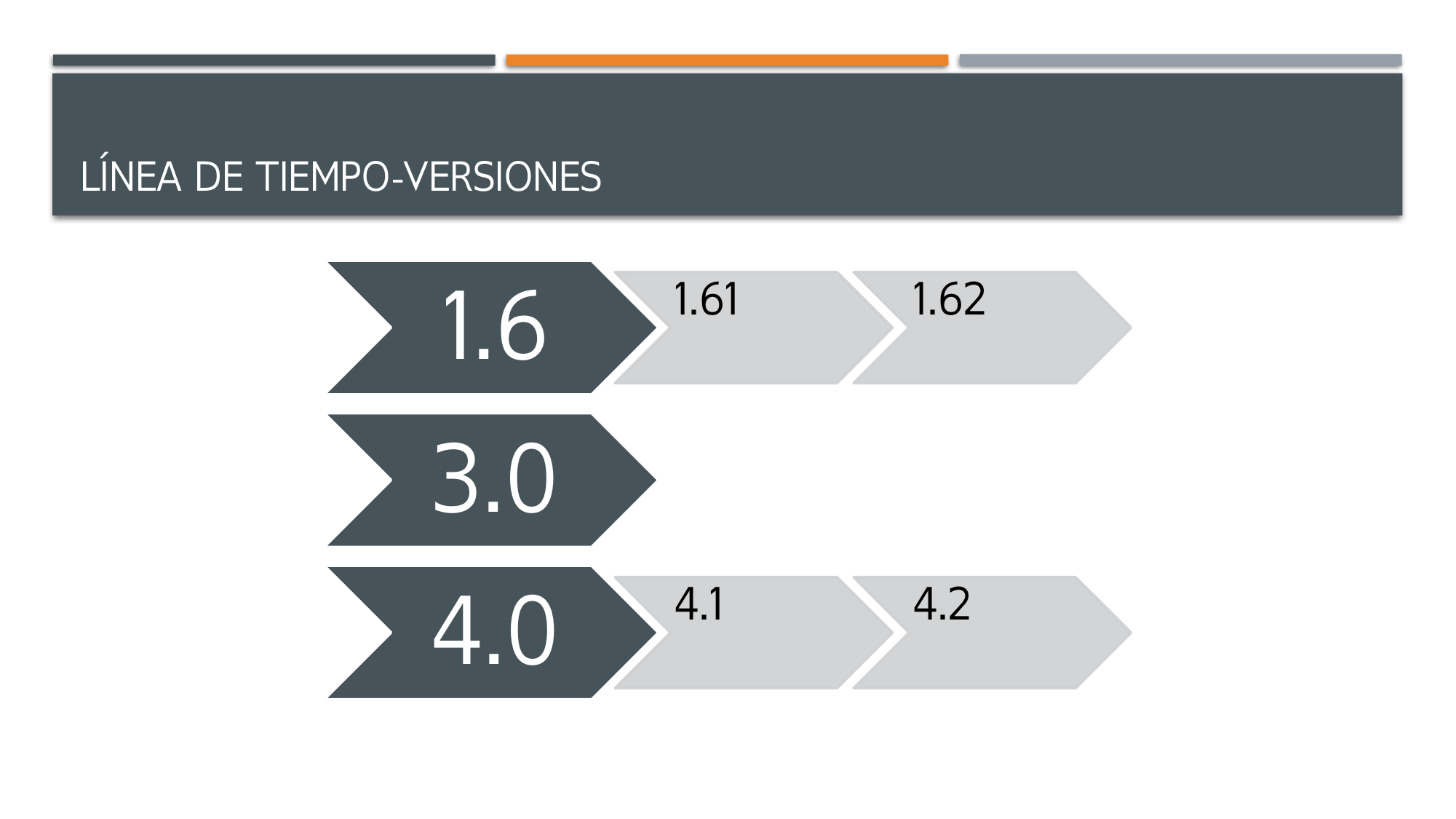

# Línea de tiempo-versiones
1.6
1.61

1.62

3.0
4.0
4.1

4.2